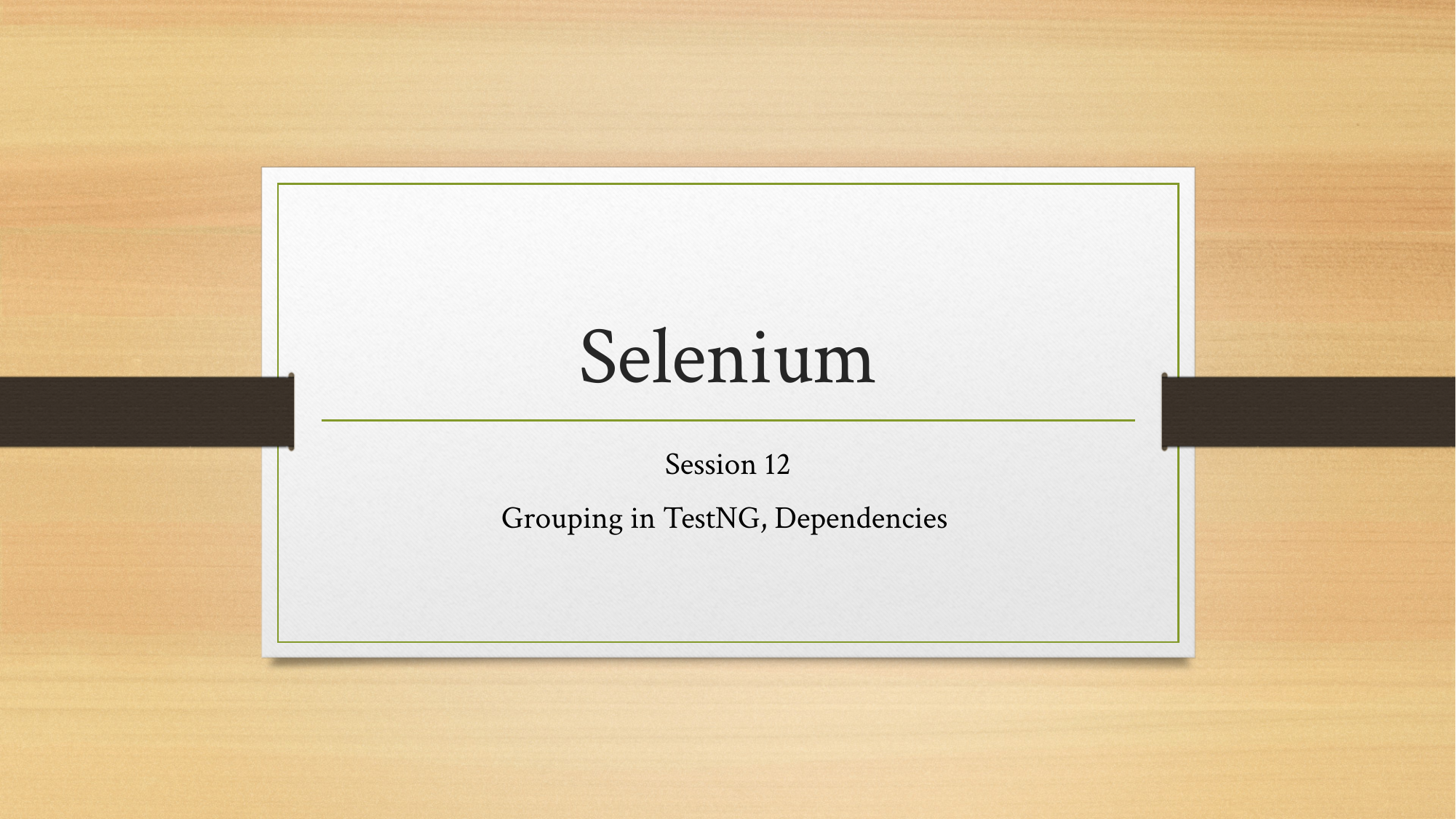

# Selenium
Session 12
Grouping in TestNG, Dependencies